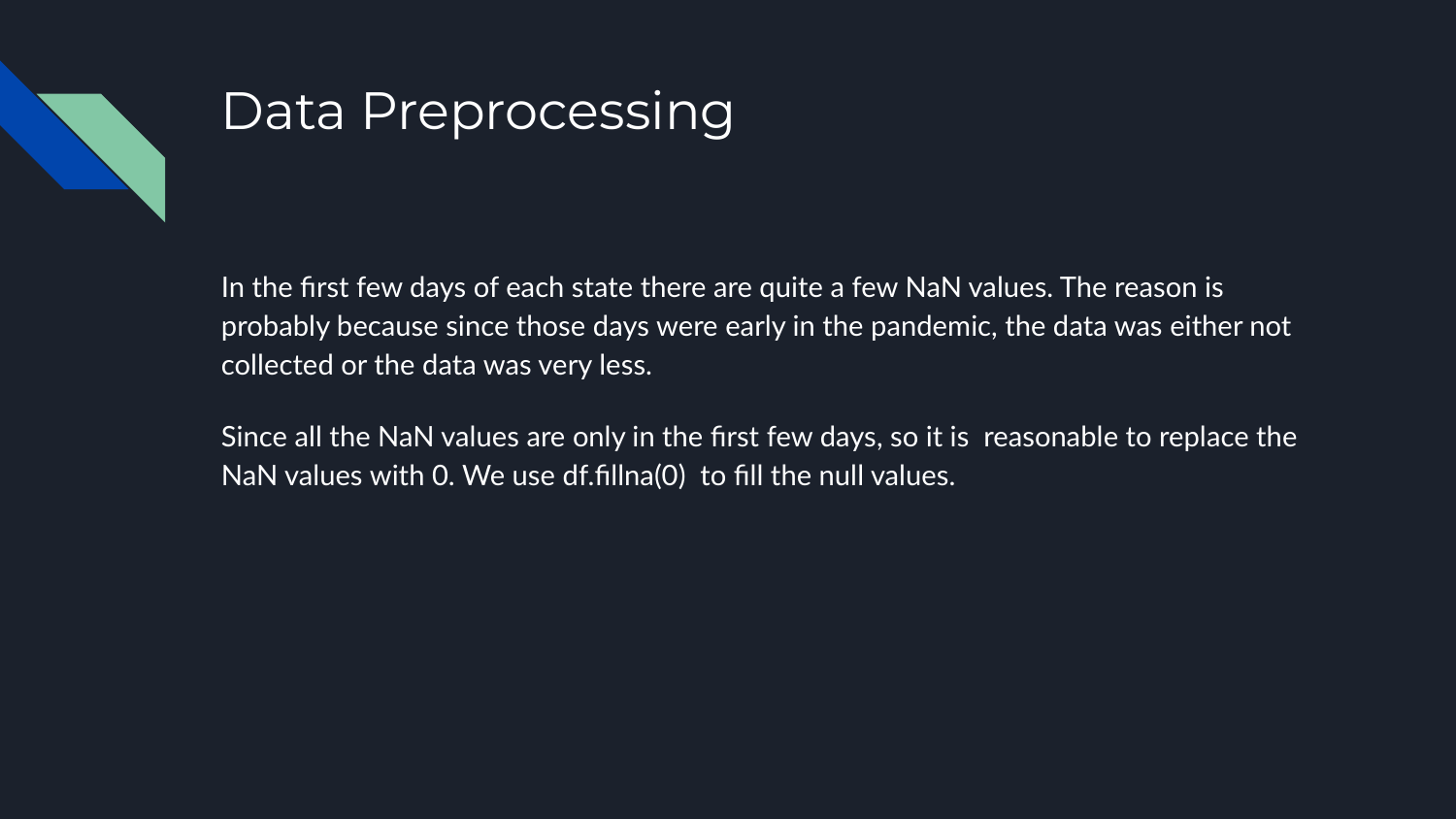

# Data Preprocessing
In the first few days of each state there are quite a few NaN values. The reason is probably because since those days were early in the pandemic, the data was either not collected or the data was very less.
Since all the NaN values are only in the first few days, so it is  reasonable to replace the NaN values with 0. We use df.fillna(0)  to fill the null values.